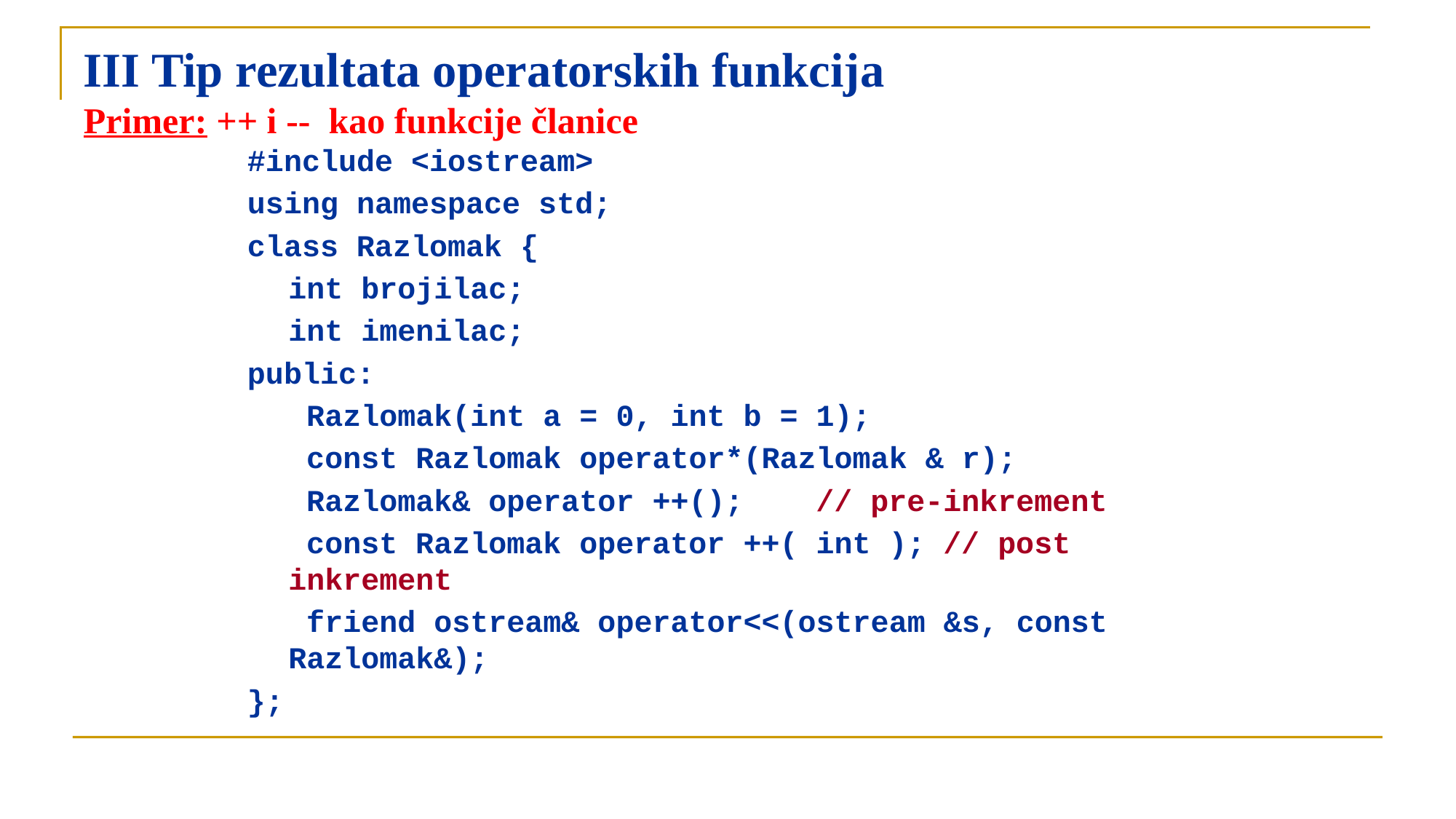

# III Tip rezultata operatorskih funkcija Primer: ++ i --  kao funkcije članice
#include <iostream>
using namespace std;
class Razlomak {
	int brojilac;
	int imenilac;
public:
	 Razlomak(int a = 0, int b = 1);
	 const Razlomak operator*(Razlomak & r);
	 Razlomak& operator ++();    // pre-inkrement
	 const Razlomak operator ++( int ); // post inkrement
	 friend ostream& operator<<(ostream &s, const Razlomak&);
};